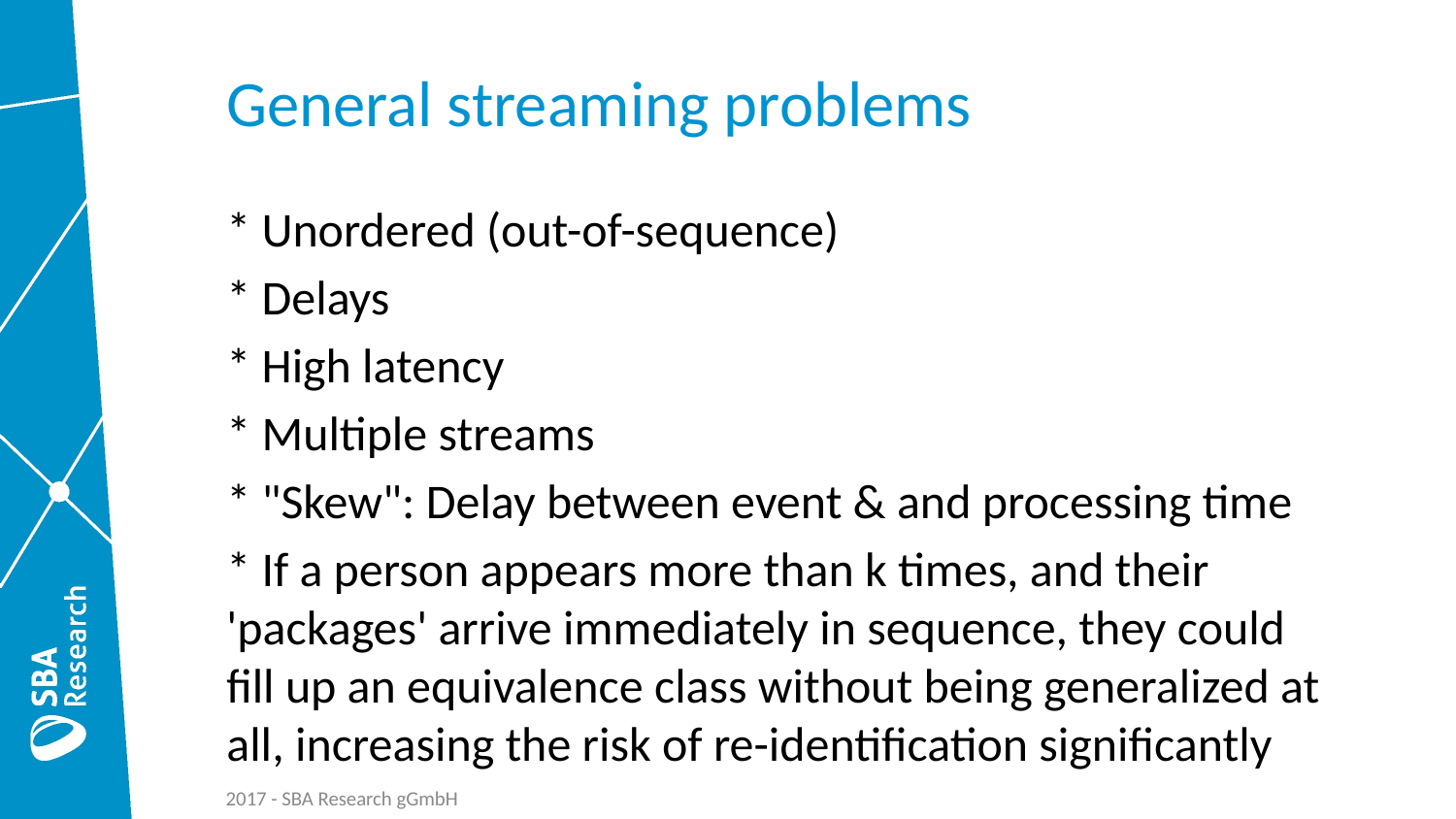

General streaming problems

* Unordered (out-of-sequence)
* Delays
* High latency
* Multiple streams
* "Skew": Delay between event & and processing time
* If a person appears more than k times, and their 'packages' arrive immediately in sequence, they could fill up an equivalence class without being generalized at all, increasing the risk of re-identification significantly
2017 - SBA Research gGmbH